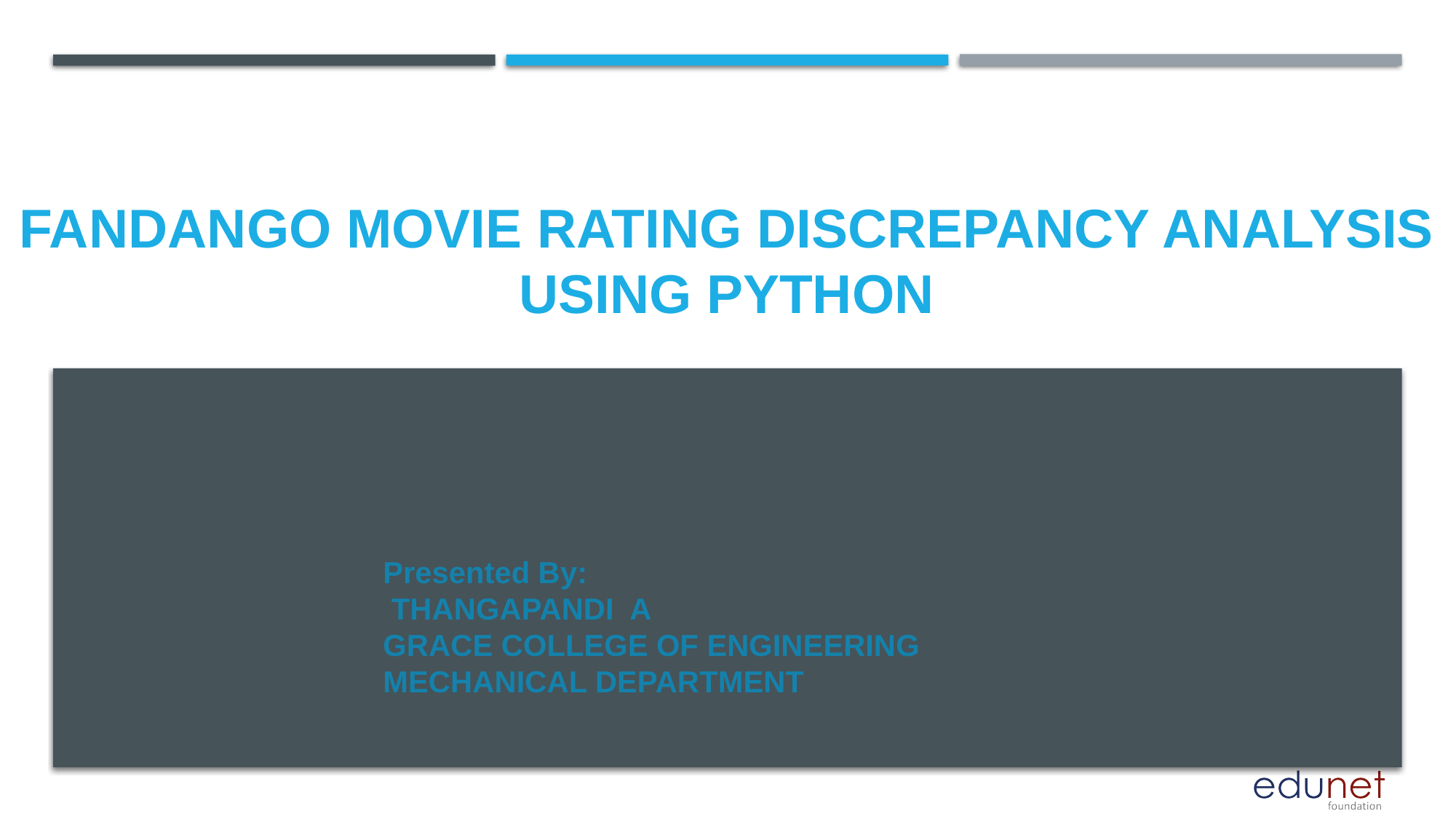

# Fandango Movie Rating Discrepancy Analysis using Python
Presented By:
 THANGAPANDI  A
GRACE COLLEGE OF ENGINEERING
MECHANICAL DEPARTMENT